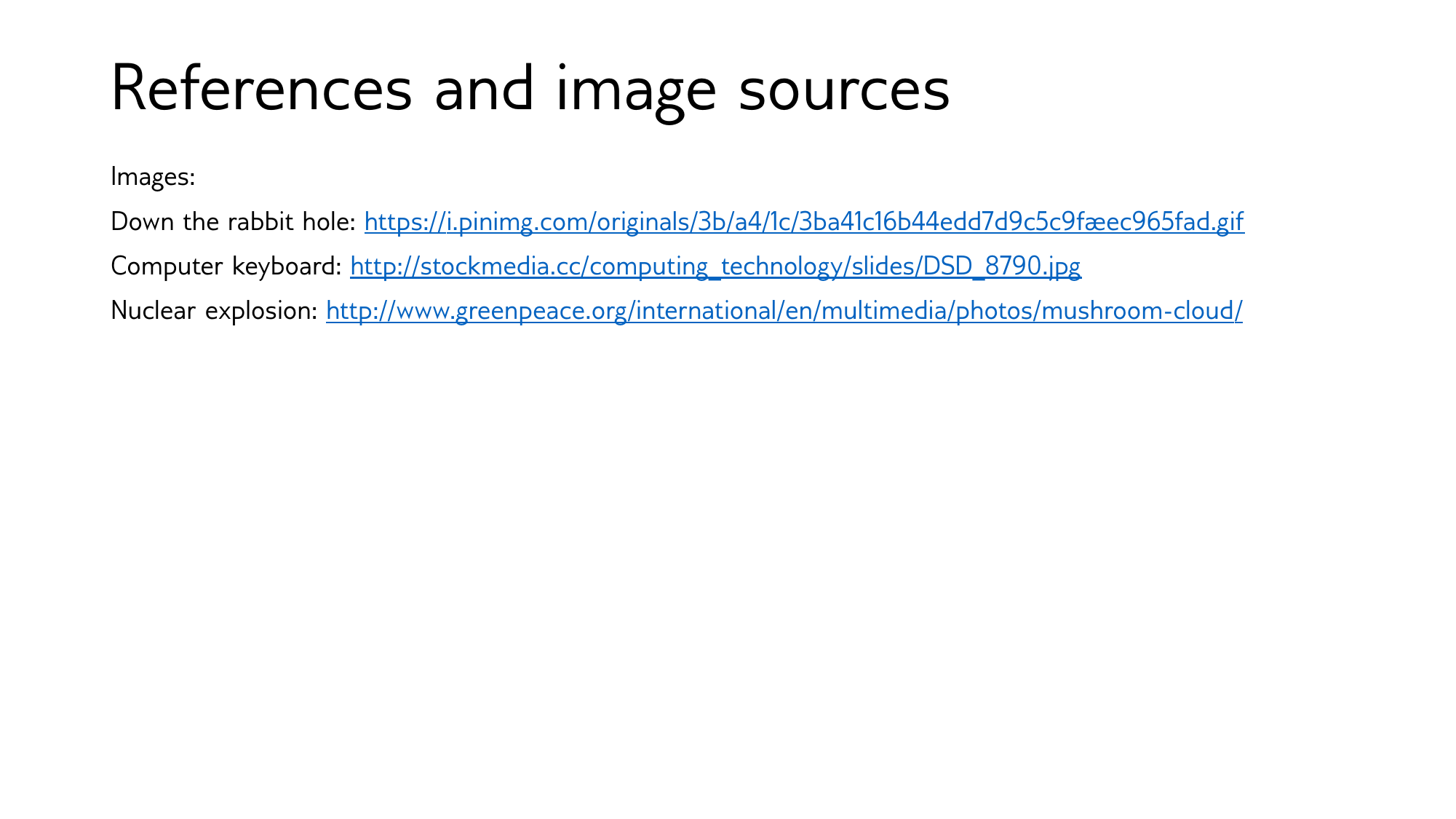

# References and image sources
Images:
Down the rabbit hole: https://i.pinimg.com/originals/3b/a4/1c/3ba41c16b44edd7d9c5c9faeec965fad.gif
Computer keyboard: http://stockmedia.cc/computing_technology/slides/DSD_8790.jpg
Nuclear explosion: http://www.greenpeace.org/international/en/multimedia/photos/mushroom-cloud/